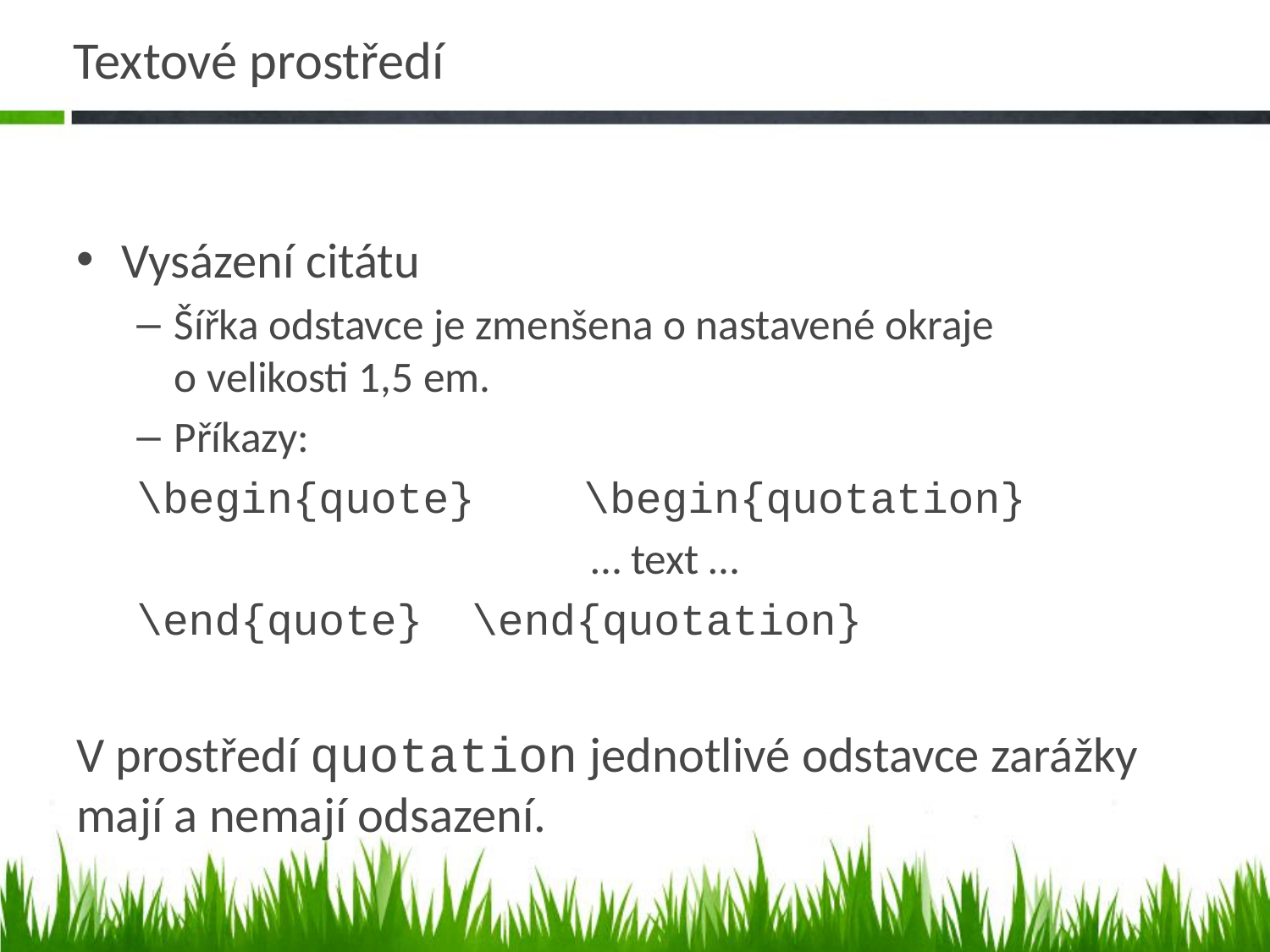

# Textové prostředí
Vysázení citátu
Šířka odstavce je zmenšena o nastavené okraje
o velikosti 1,5 em.
Příkazy:
\begin{quote}	\begin{quotation}
… text …
\end{quote}	\end{quotation}

V prostředí quotation jednotlivé odstavce zarážky mají a nemají odsazení.